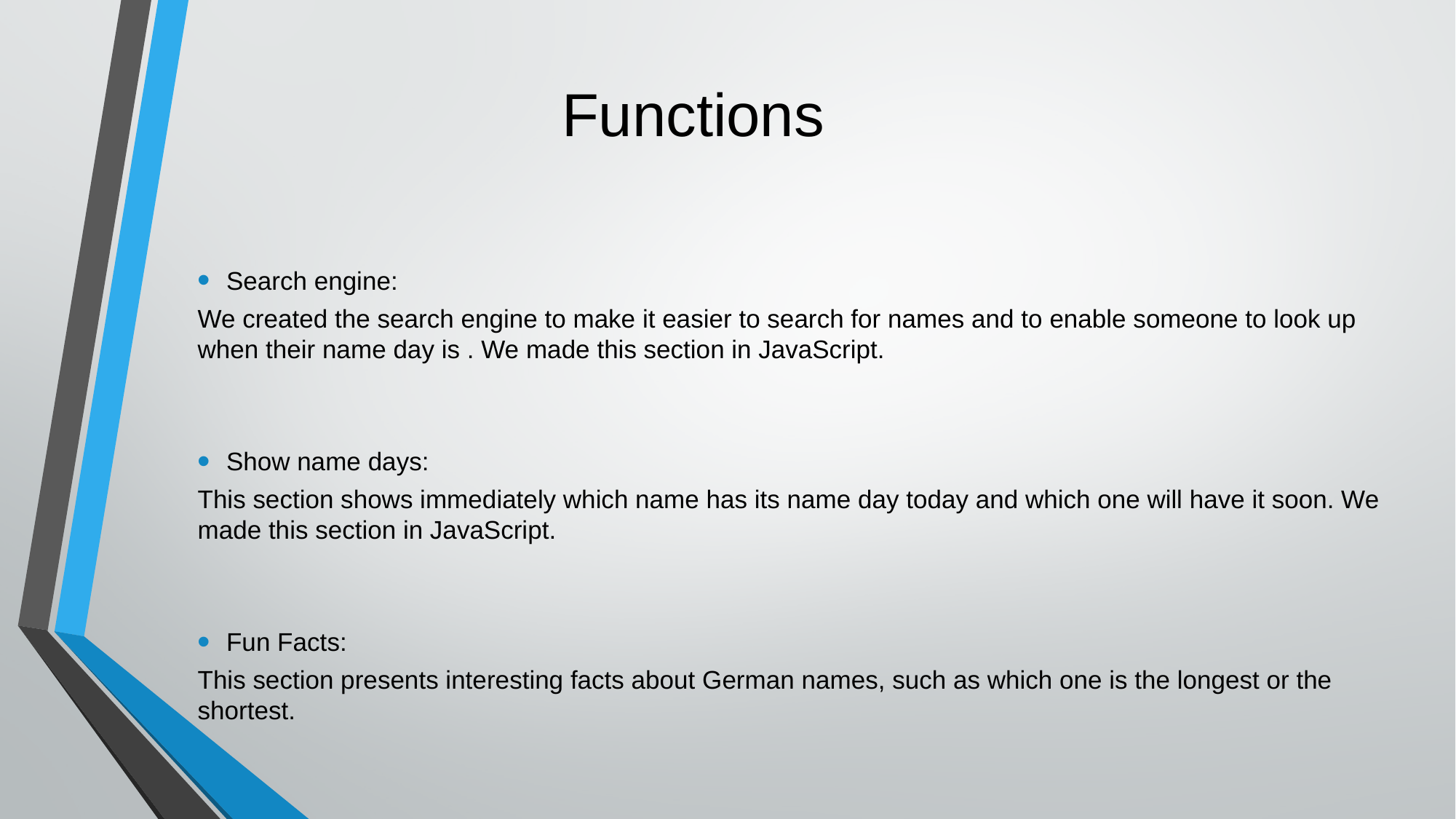

# Functions

Search engine:
We created the search engine to make it easier to search for names and to enable someone to look up when their name day is . We made this section in JavaScript.

Show name days:
This section shows immediately which name has its name day today and which one will have it soon. We made this section in JavaScript.

Fun Facts:
This section presents interesting facts about German names, such as which one is the longest or the shortest.